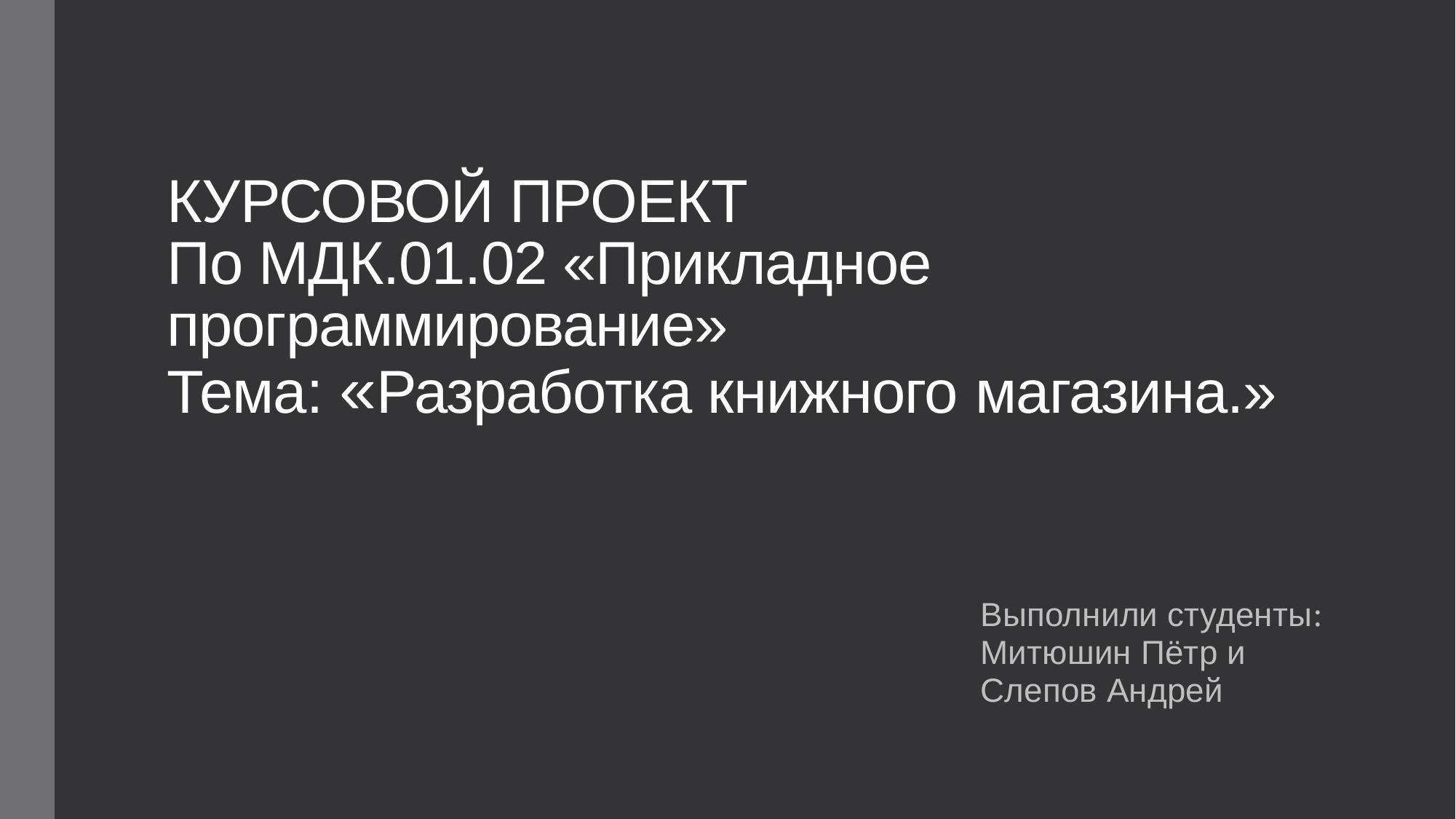

# КУРСОВОЙ ПРОЕКТ По МДК.01.02 «Прикладное программирование» Тема: «Разработка книжного магазина.»
Выполнили студенты: Митюшин Пётр и Слепов Андрей